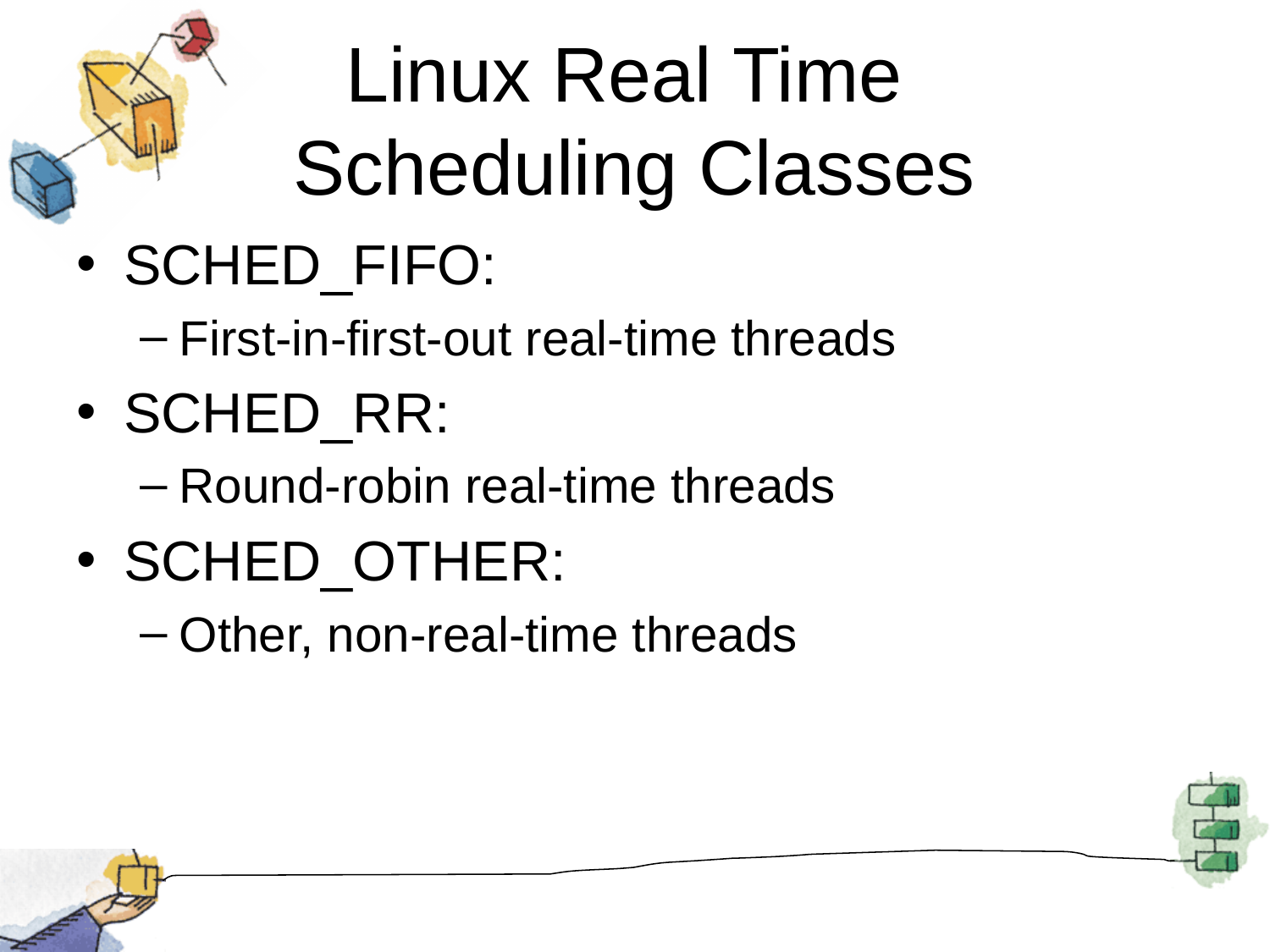

# Linux Real Time Scheduling Classes
SCHED_FIFO:
First-in-first-out real-time threads
SCHED_RR:
Round-robin real-time threads
SCHED_OTHER:
Other, non-real-time threads